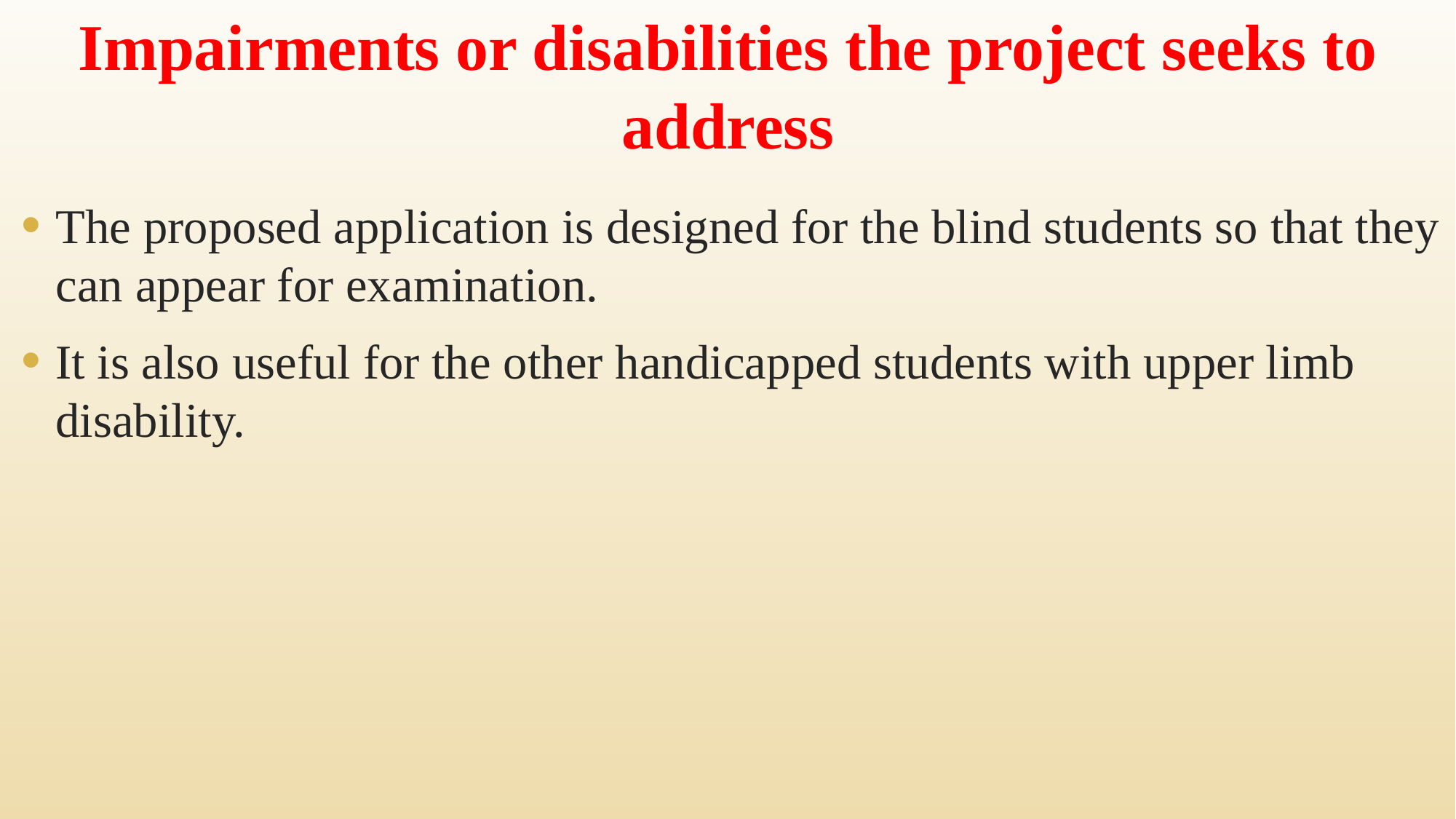

Impairments or disabilities the project seeks to address
The proposed application is designed for the blind students so that they can appear for examination.
It is also useful for the other handicapped students with upper limb disability.